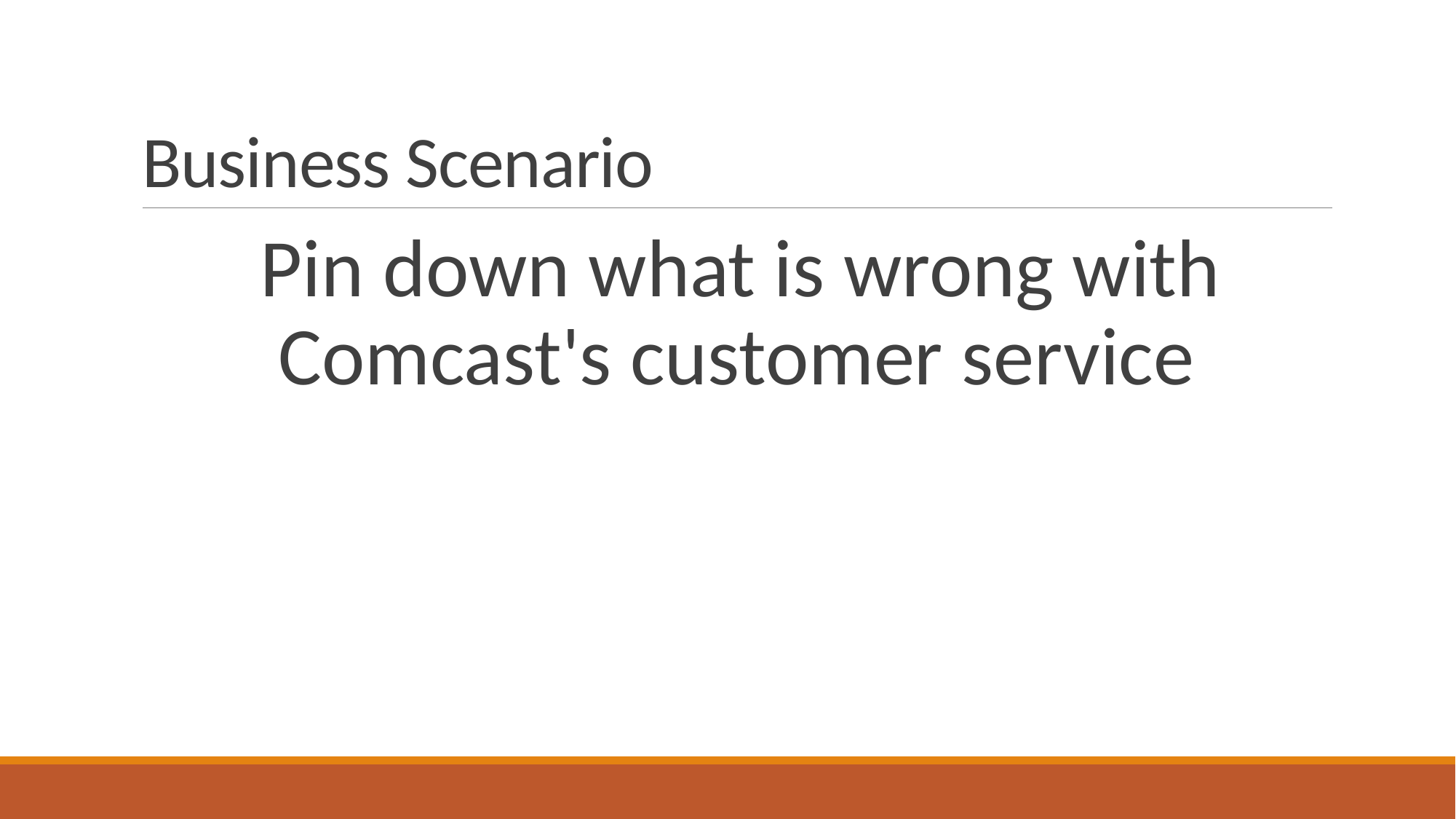

# Business Scenario
Pin down what is wrong with Comcast's customer service